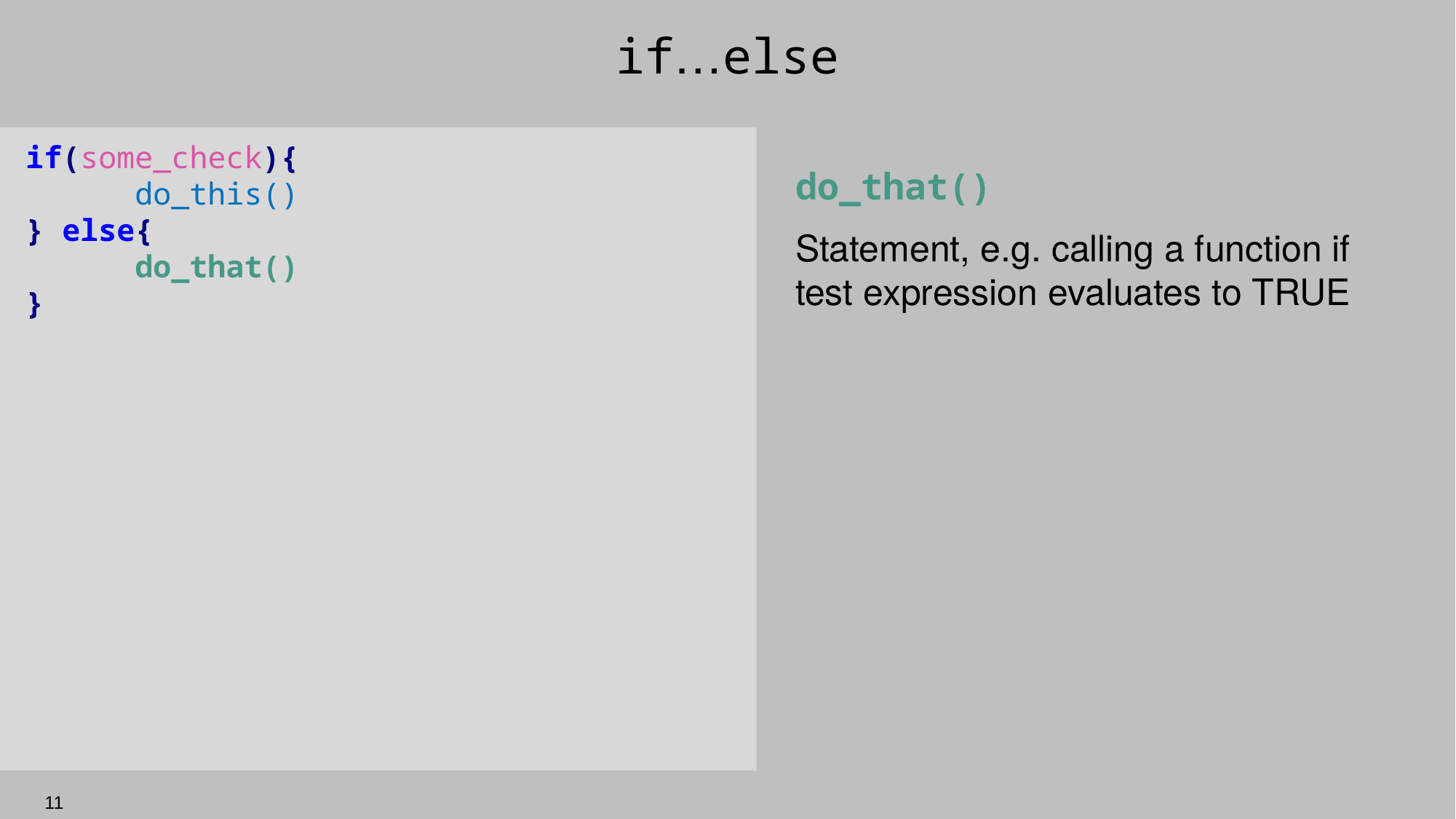

# if…else
if(some_check){
	do_this()
} else{
	do_that()
}

do_that()
Statement, e.g. calling a function if test expression evaluates to TRUE